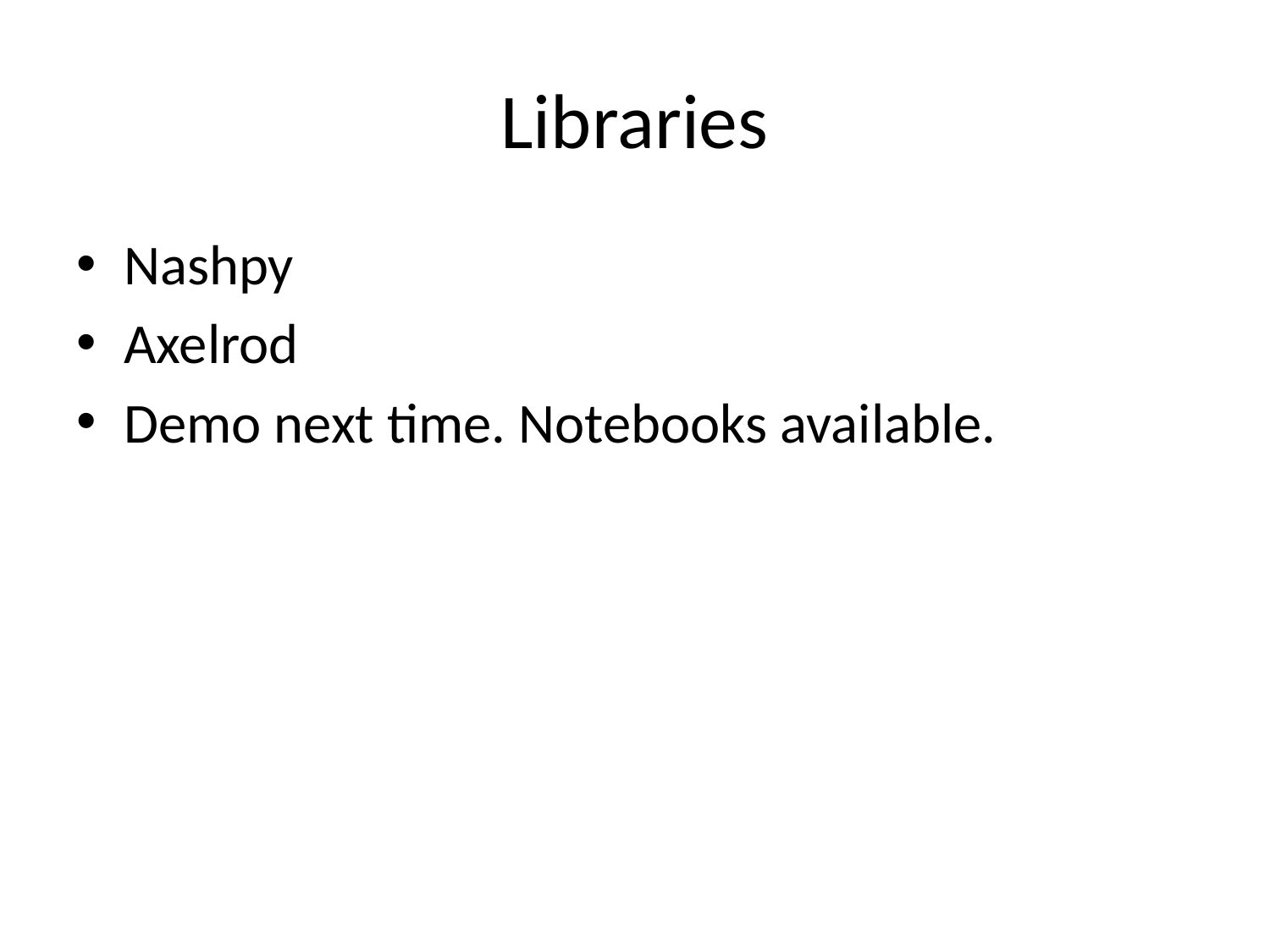

# Libraries
Nashpy
Axelrod
Demo next time. Notebooks available.